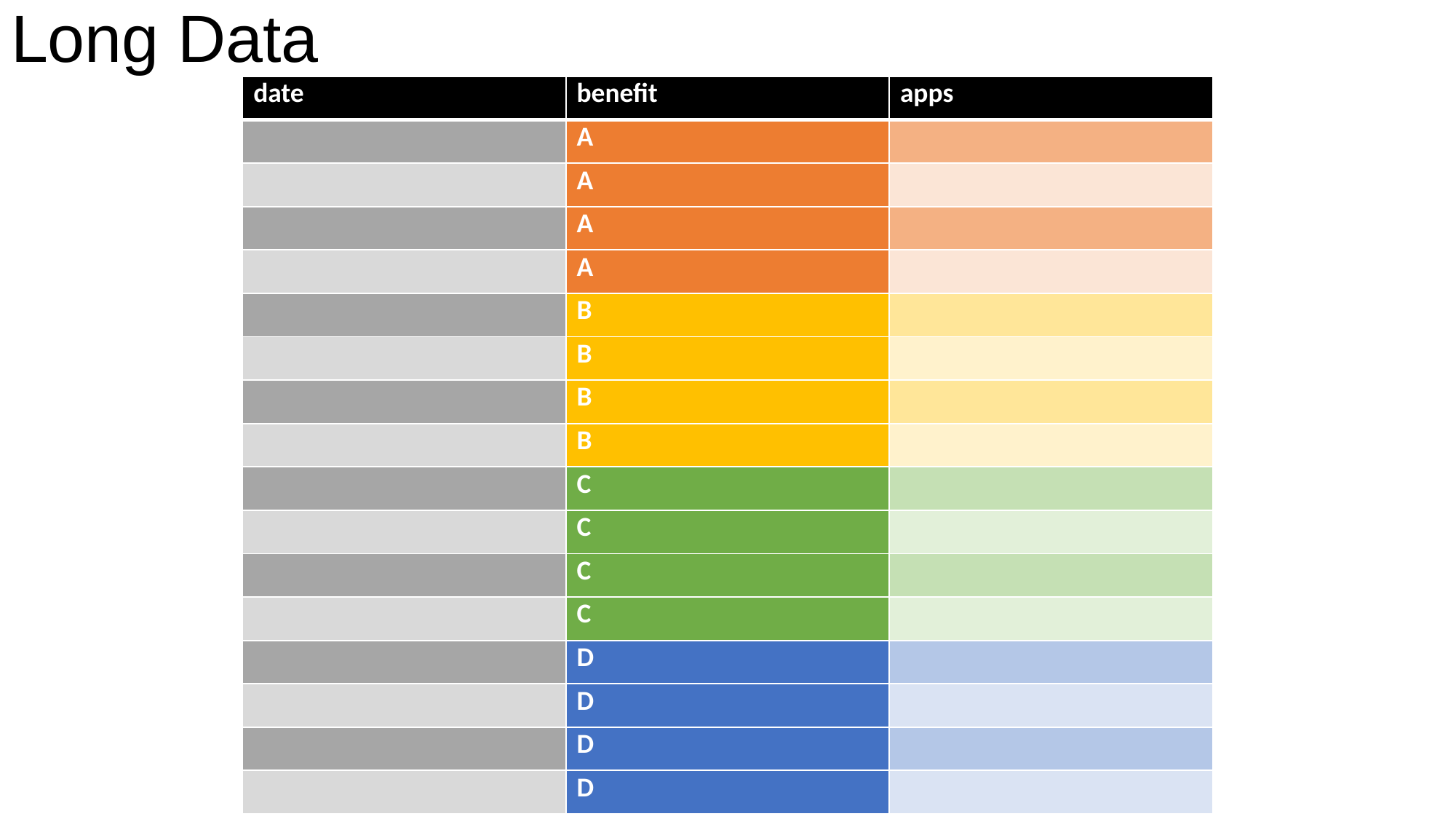

Long Data
| date | benefit | apps |
| --- | --- | --- |
|  | A |  |
|  | A |  |
|  | A |  |
|  | A |  |
|  | B |  |
|  | B |  |
|  | B |  |
|  | B |  |
|  | C |  |
|  | C |  |
|  | C |  |
|  | C |  |
|  | D |  |
|  | D |  |
|  | D |  |
|  | D |  |